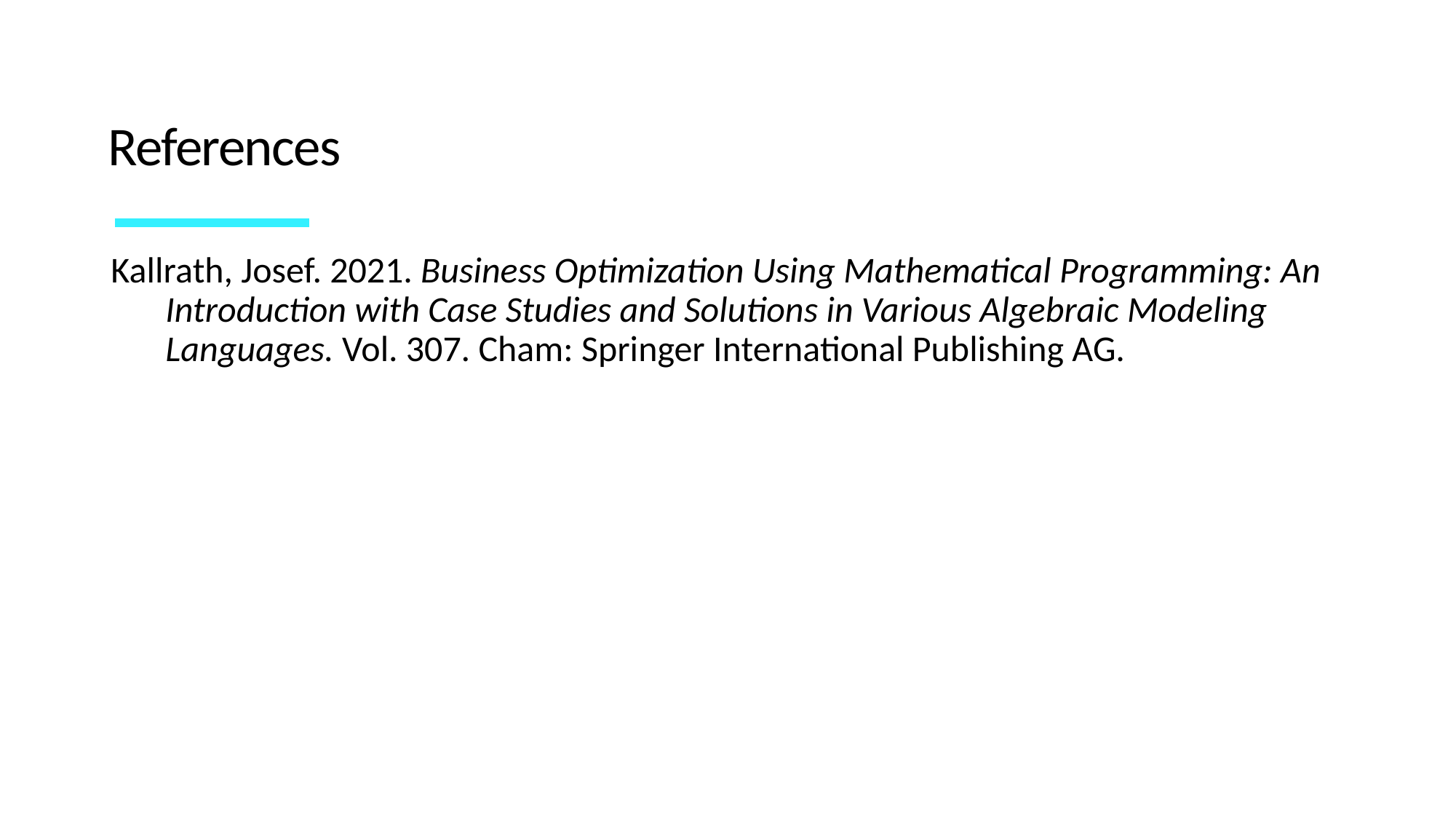

References
# Kallrath, Josef. 2021. Business Optimization Using Mathematical Programming: An Introduction with Case Studies and Solutions in Various Algebraic Modeling Languages. Vol. 307. Cham: Springer International Publishing AG.